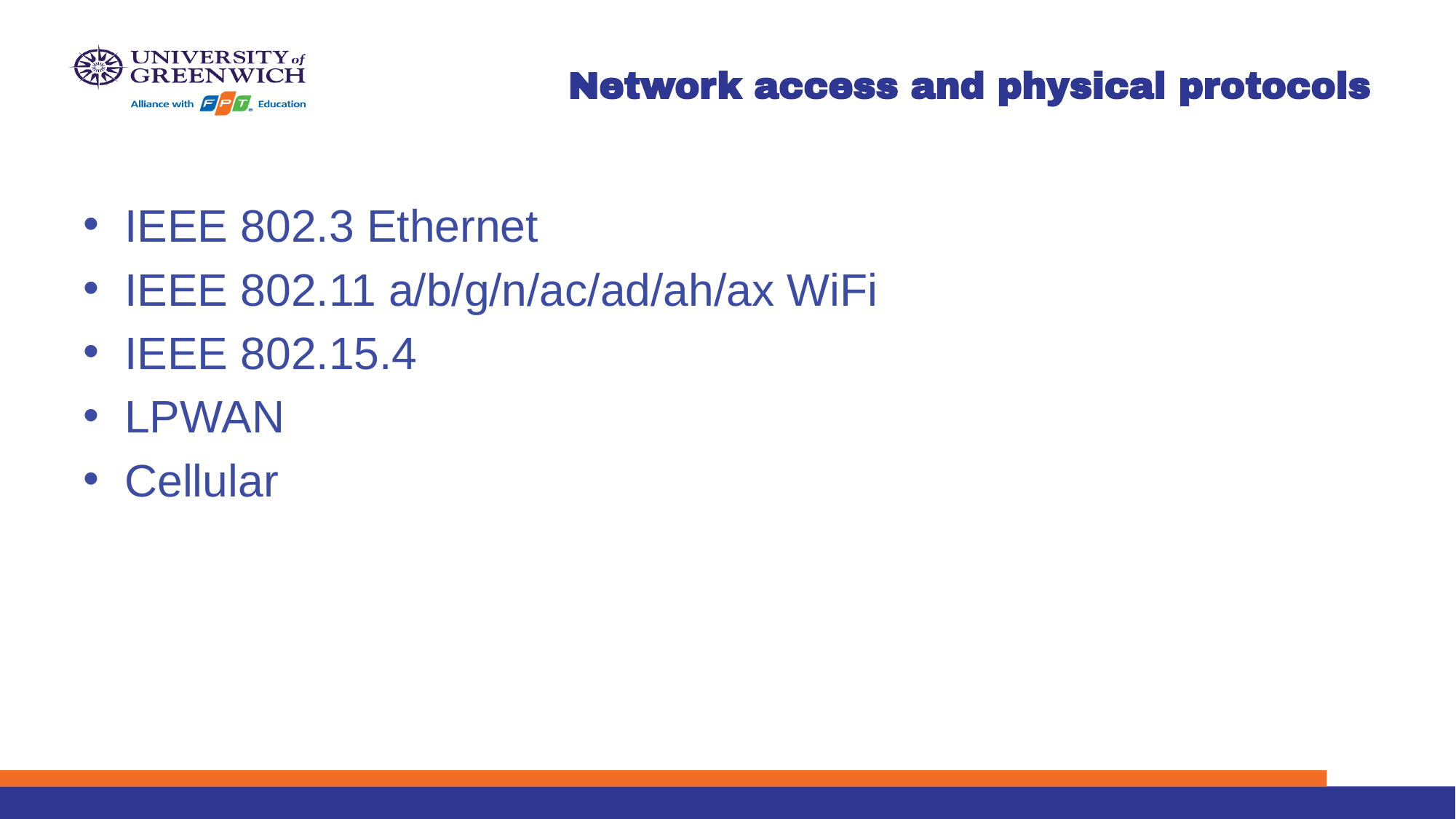

# Network access and physical protocols
IEEE 802.3 Ethernet
IEEE 802.11 a/b/g/n/ac/ad/ah/ax WiFi
IEEE 802.15.4
LPWAN
Cellular